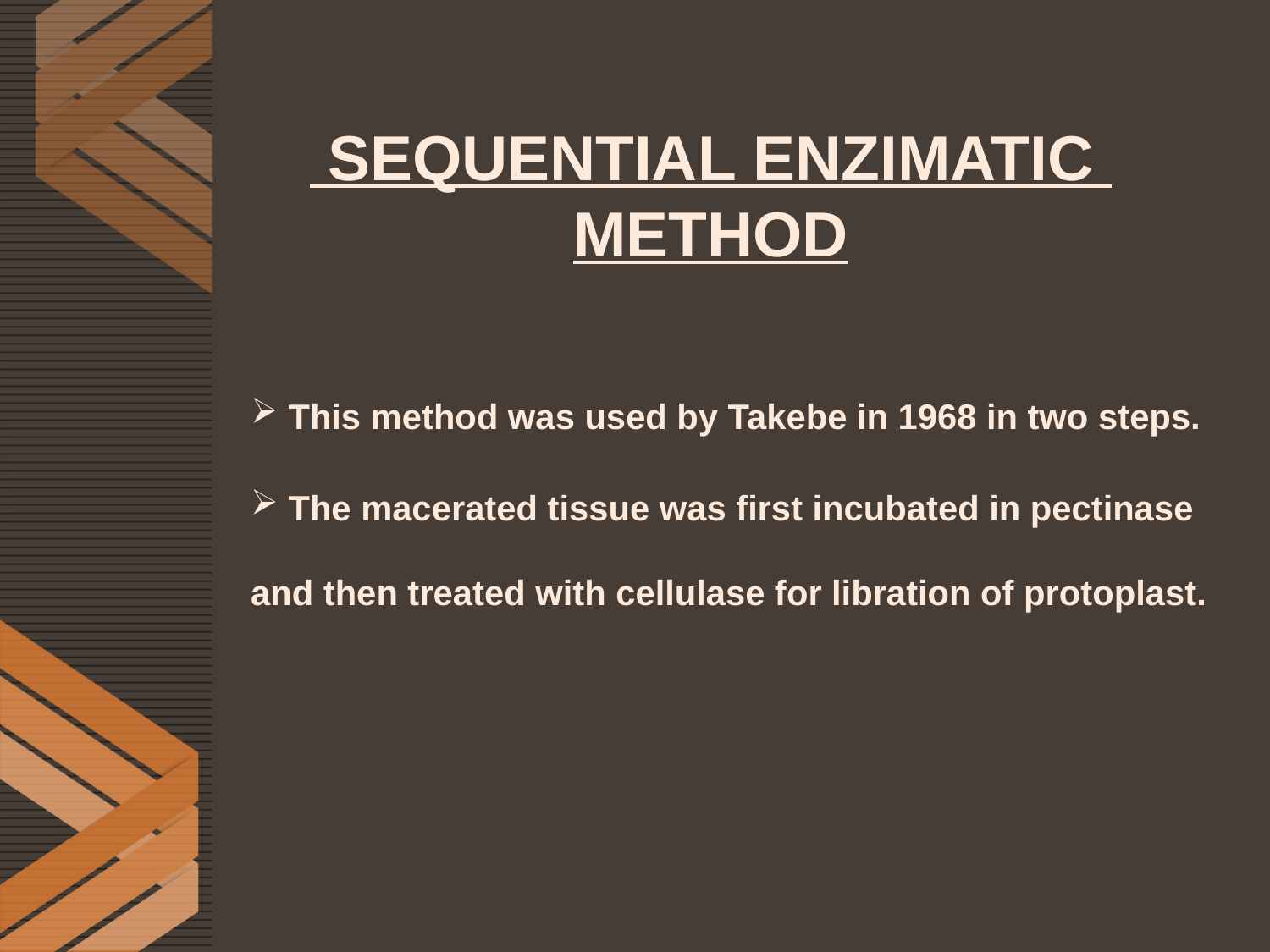

# SEQUENTIAL ENZIMATIC METHOD
 This method was used by Takebe in 1968 in two steps.
 The macerated tissue was first incubated in pectinase and then treated with cellulase for libration of protoplast.